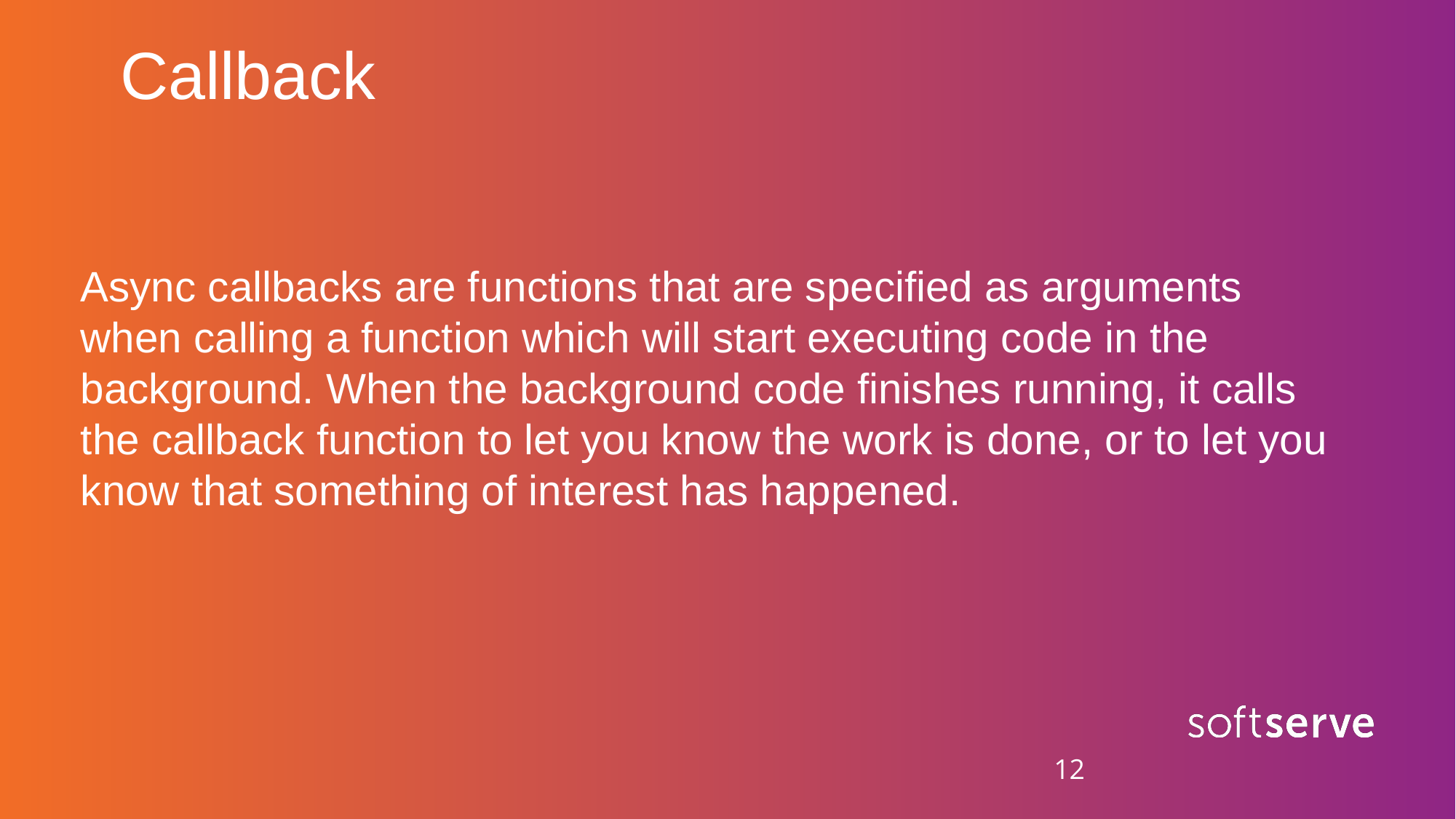

# Callback
Async callbacks are functions that are specified as arguments when calling a function which will start executing code in the background. When the background code finishes running, it calls the callback function to let you know the work is done, or to let you know that something of interest has happened.
12